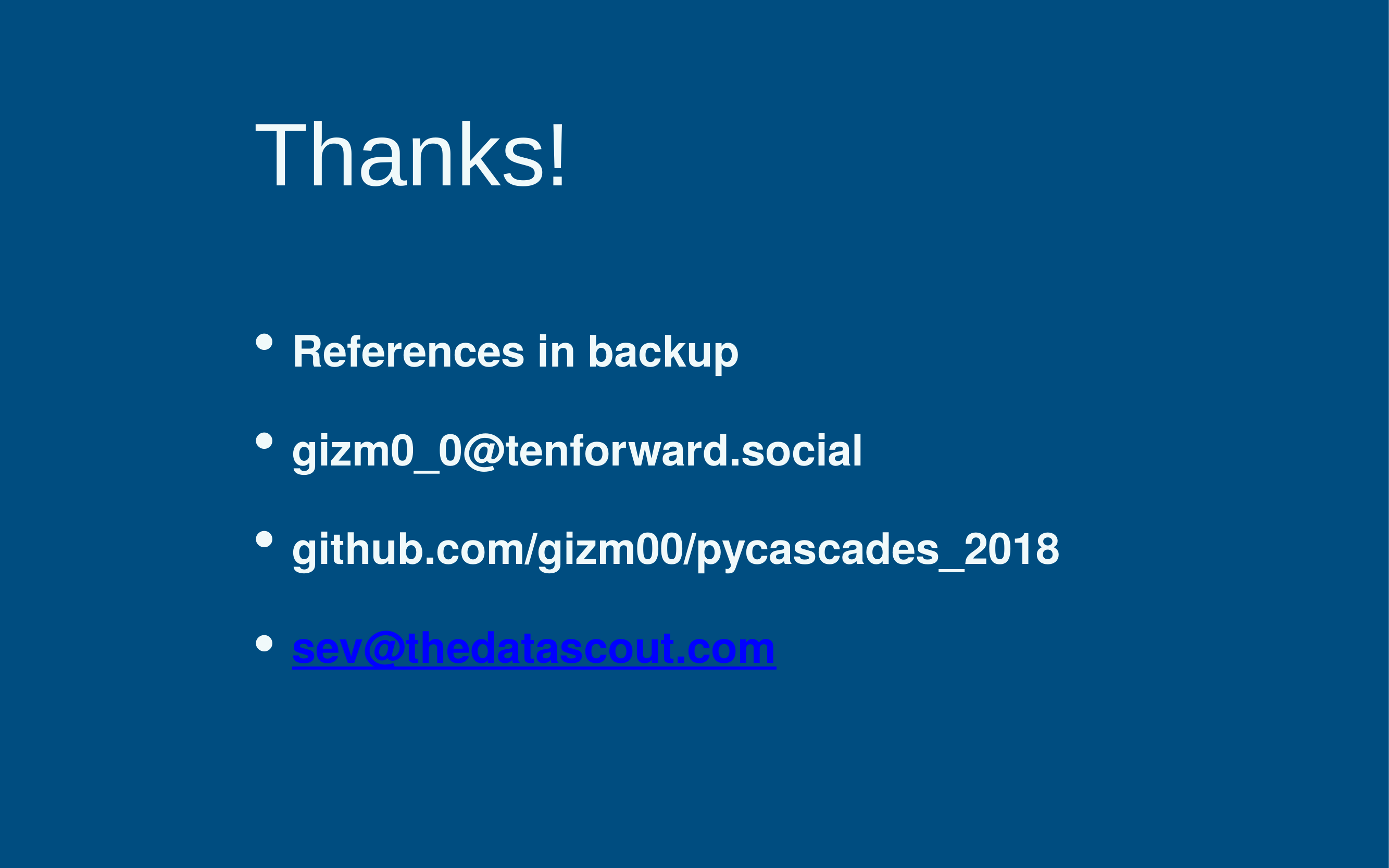

# Thanks!
References in backup
gizm0_0@tenforward.social
github.com/gizm00/pycascades_2018
sev@thedatascout.com
20